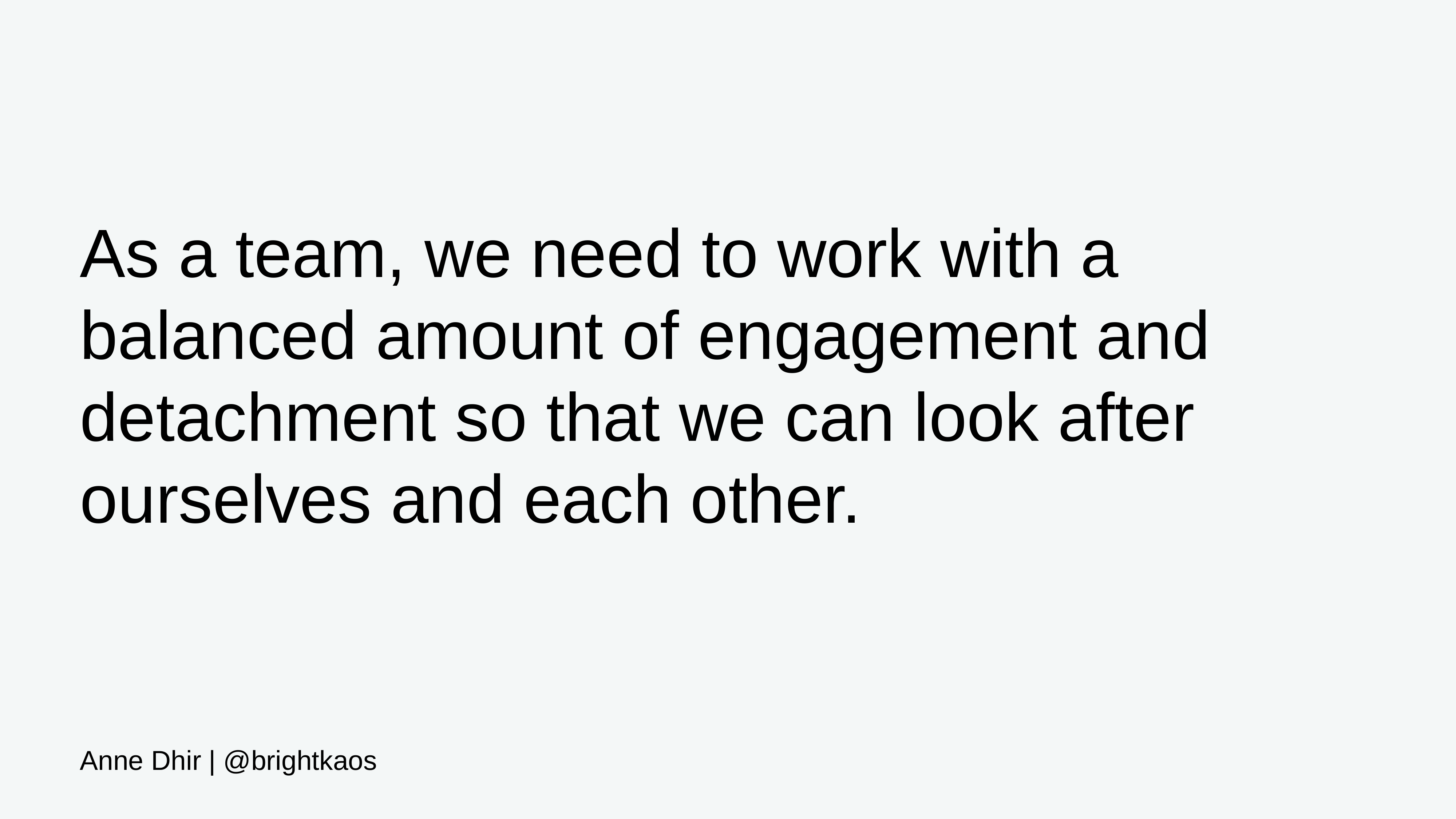

As a team, we need to work with a balanced amount of engagement and detachment so that we can look after ourselves and each other.
Anne Dhir | @brightkaos